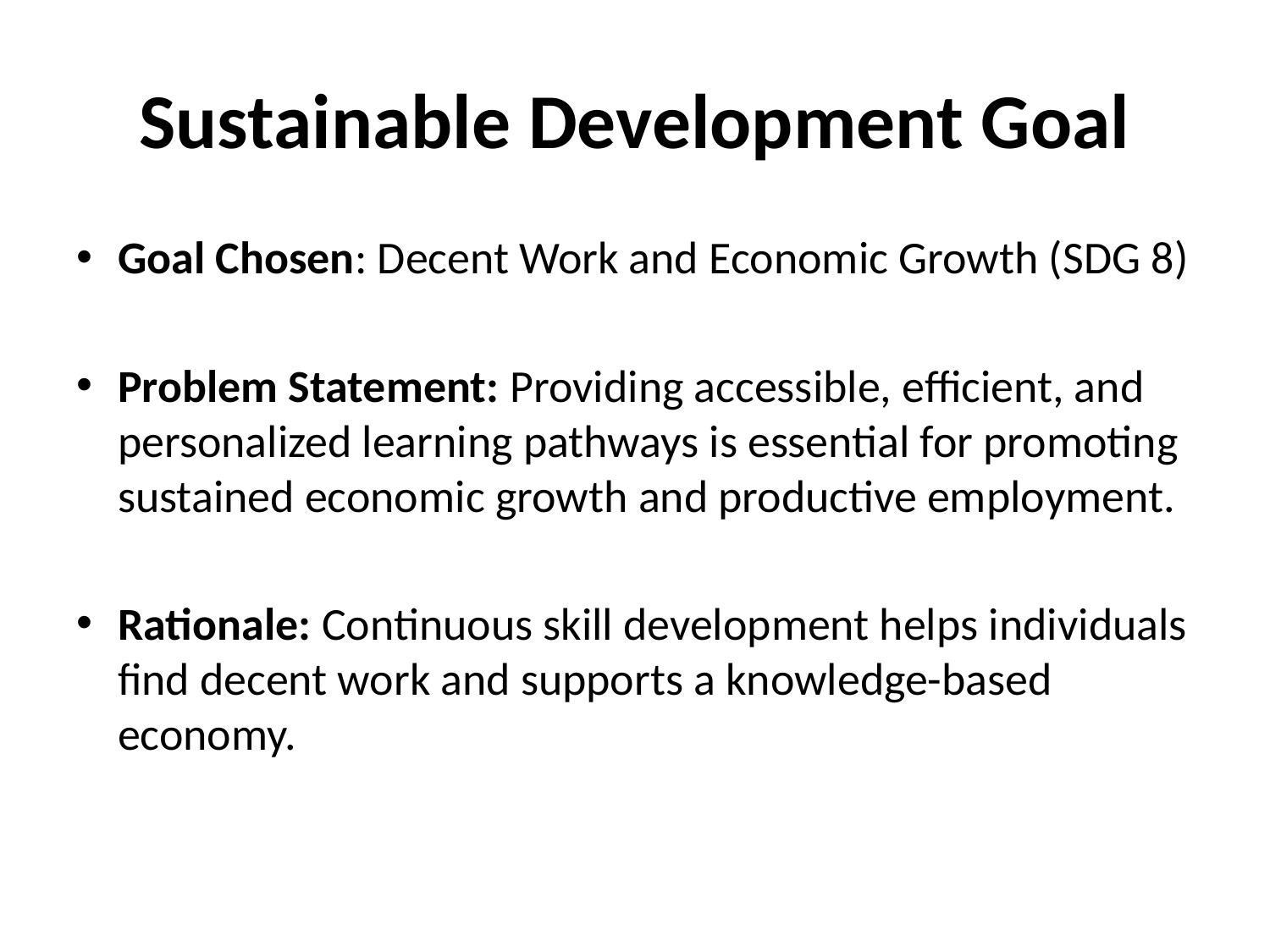

# Sustainable Development Goal
Goal Chosen: Decent Work and Economic Growth (SDG 8)

Problem Statement: Providing accessible, efficient, and personalized learning pathways is essential for promoting sustained economic growth and productive employment.

Rationale: Continuous skill development helps individuals find decent work and supports a knowledge-based economy.